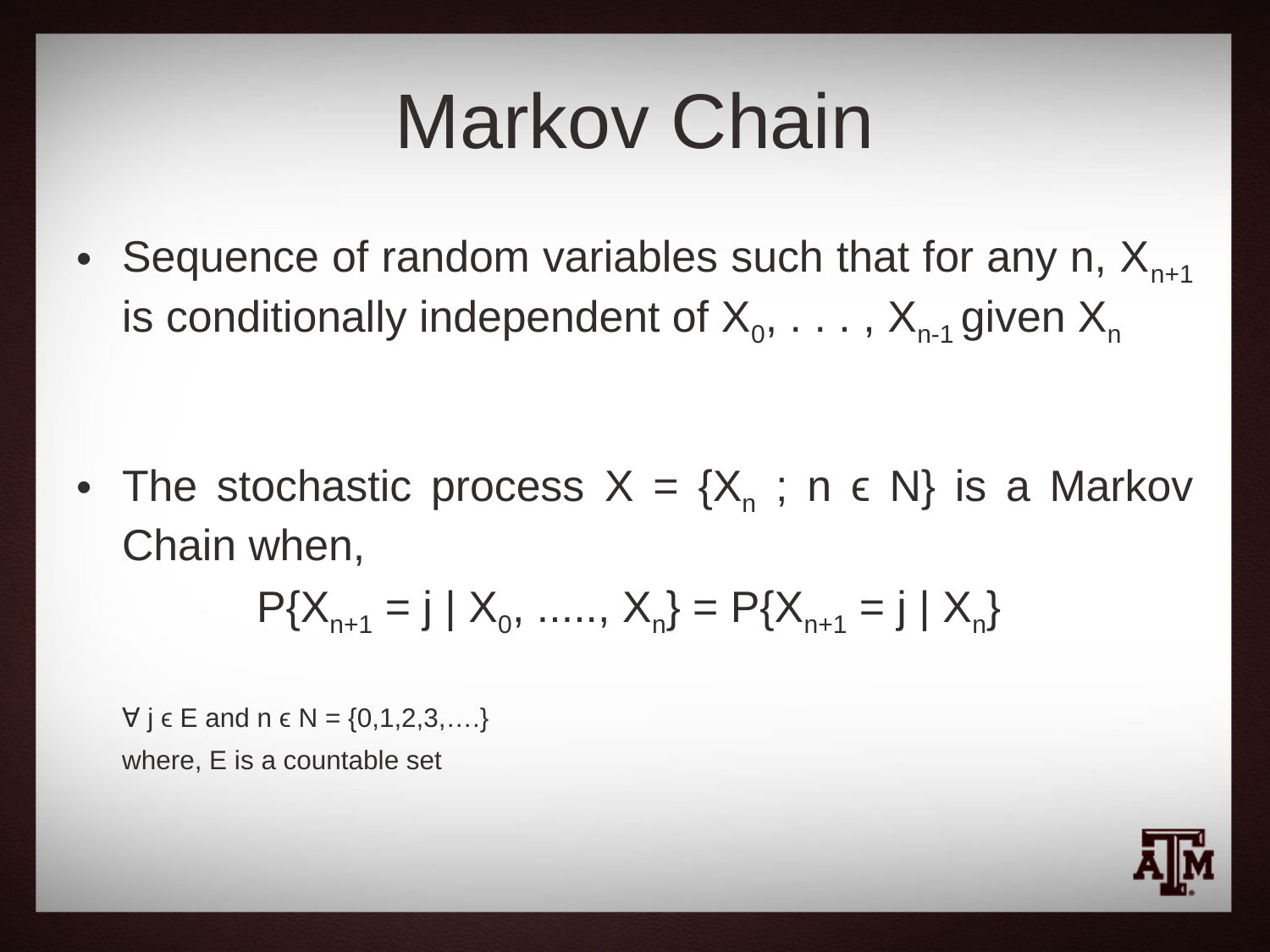

# Markov Chain
Sequence of random variables such that for any n, Xn+1 is conditionally independent of X0, . . . , Xn-1 given Xn

The stochastic process X = {Xn ; n ϵ N} is a Markov Chain when,
P{Xn+1 = j | X0, ....., Xn} = P{Xn+1 = j | Xn}

	∀ j ϵ E and n ϵ N = {0,1,2,3,….}
	where, E is a countable set